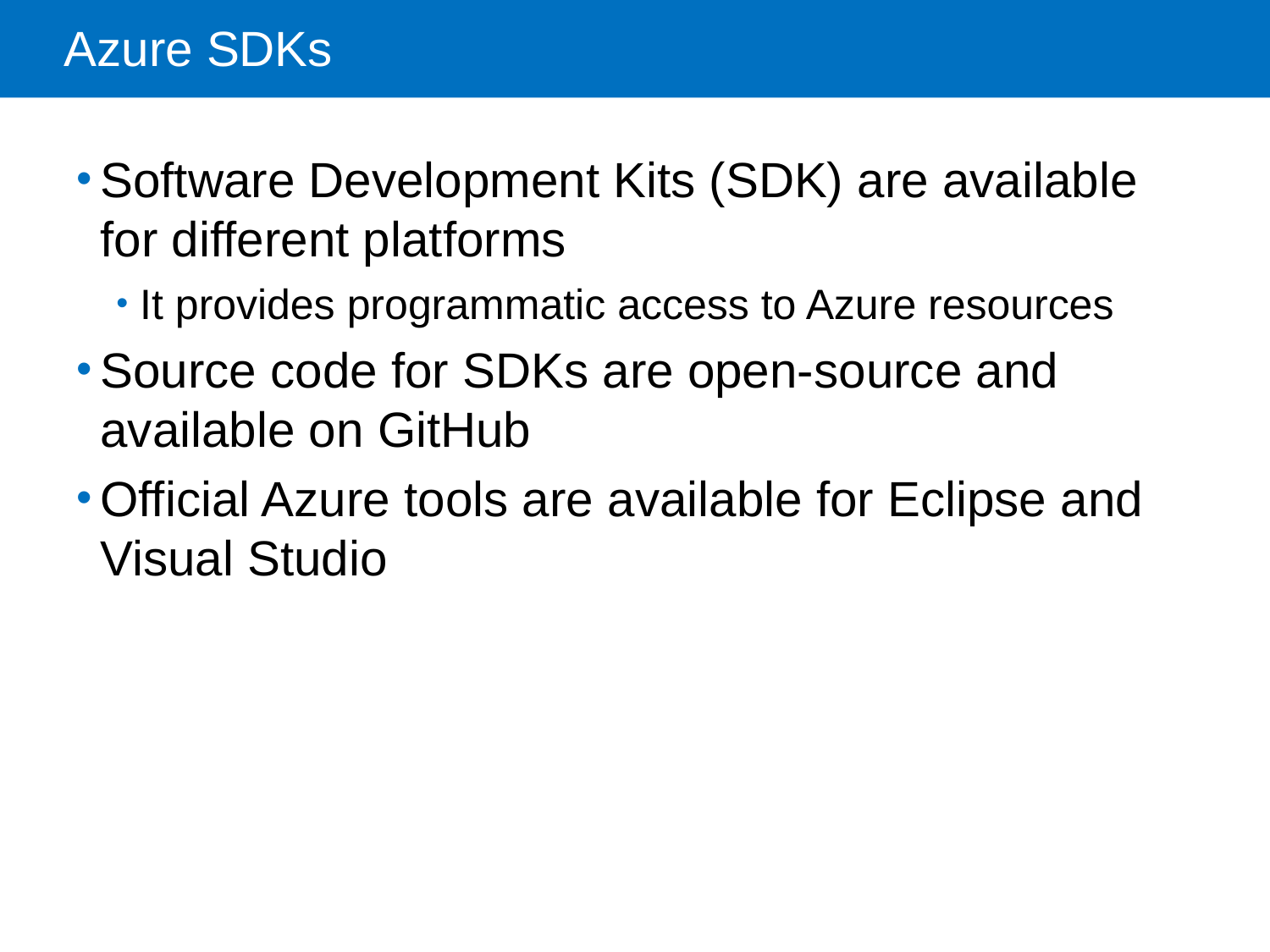

# Azure SDKs
Software Development Kits (SDK) are available for different platforms
It provides programmatic access to Azure resources
Source code for SDKs are open-source and available on GitHub
Official Azure tools are available for Eclipse and Visual Studio